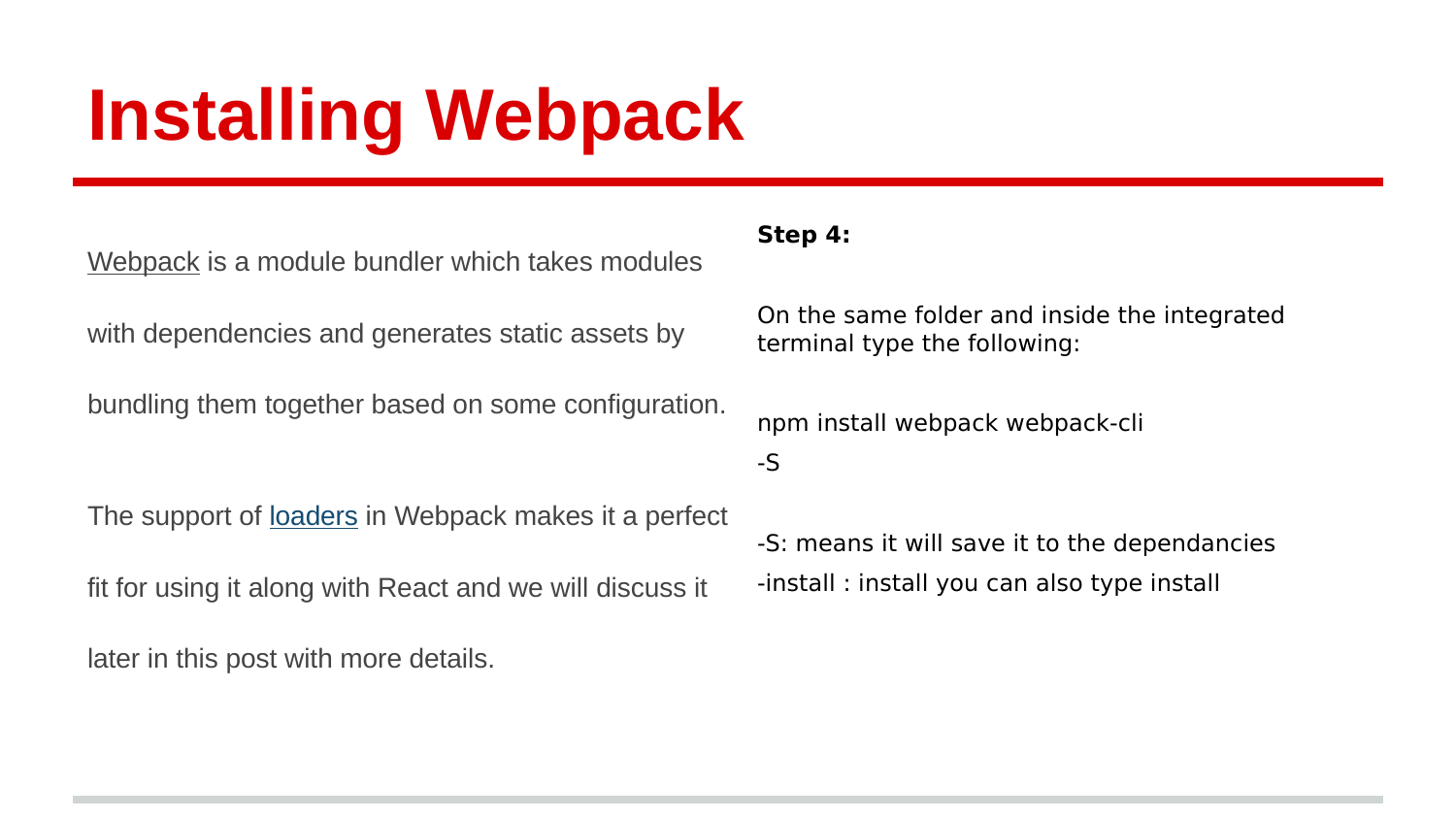

# Installing Webpack
Webpack is a module bundler which takes modules with dependencies and generates static assets by bundling them together based on some configuration.
The support of loaders in Webpack makes it a perfect fit for using it along with React and we will discuss it later in this post with more details.

Step 4:

On the same folder and inside the integrated terminal type the following:

npm install webpack webpack-cli
-S

-S: means it will save it to the dependancies
-install : install you can also type install